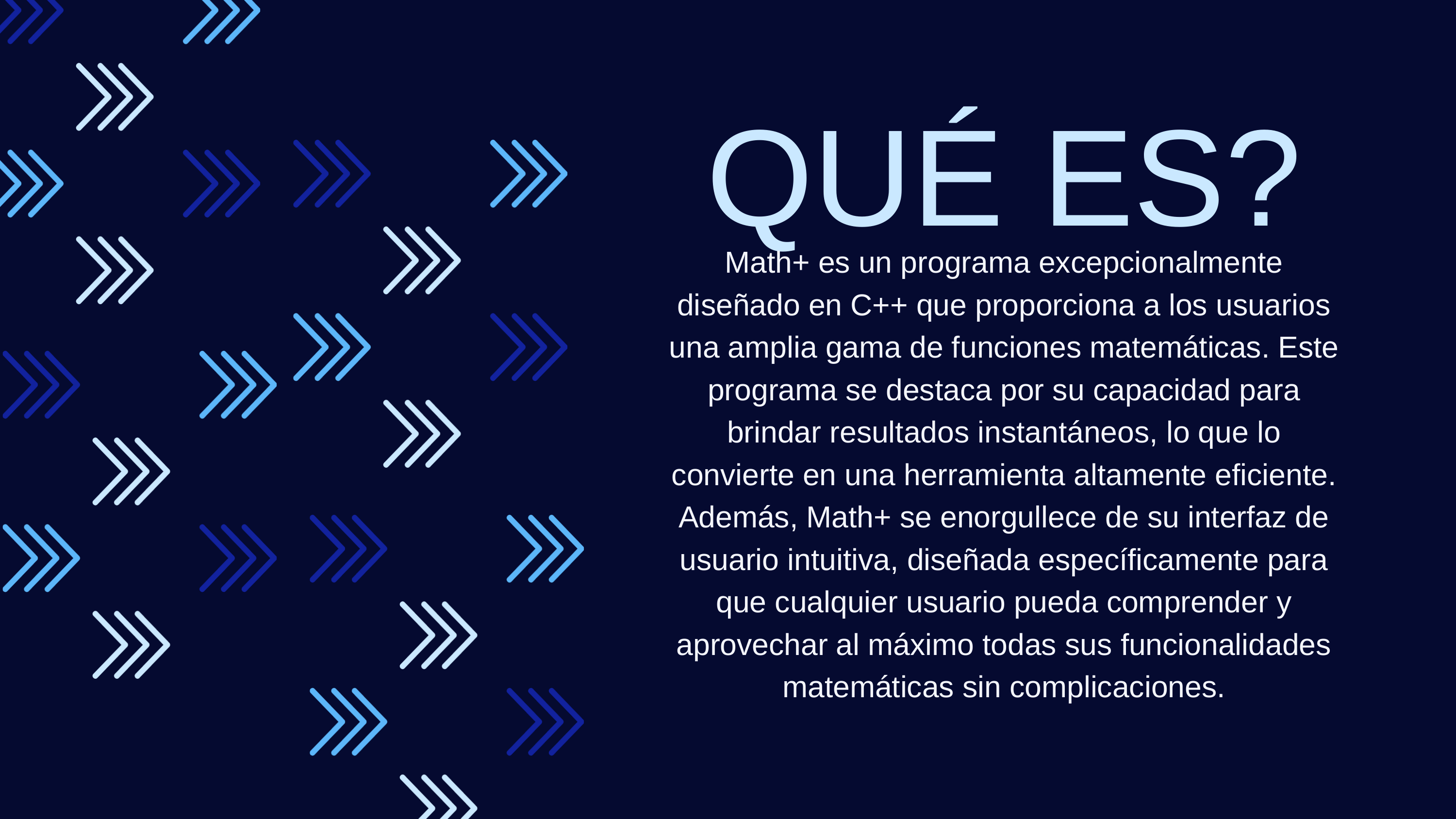

QUÉ ES?

Math+ es un programa excepcionalmente diseñado en C++ que proporciona a los usuarios una amplia gama de funciones matemáticas. Este programa se destaca por su capacidad para brindar resultados instantáneos, lo que lo convierte en una herramienta altamente eficiente. Además, Math+ se enorgullece de su interfaz de usuario intuitiva, diseñada específicamente para que cualquier usuario pueda comprender y aprovechar al máximo todas sus funcionalidades matemáticas sin complicaciones.